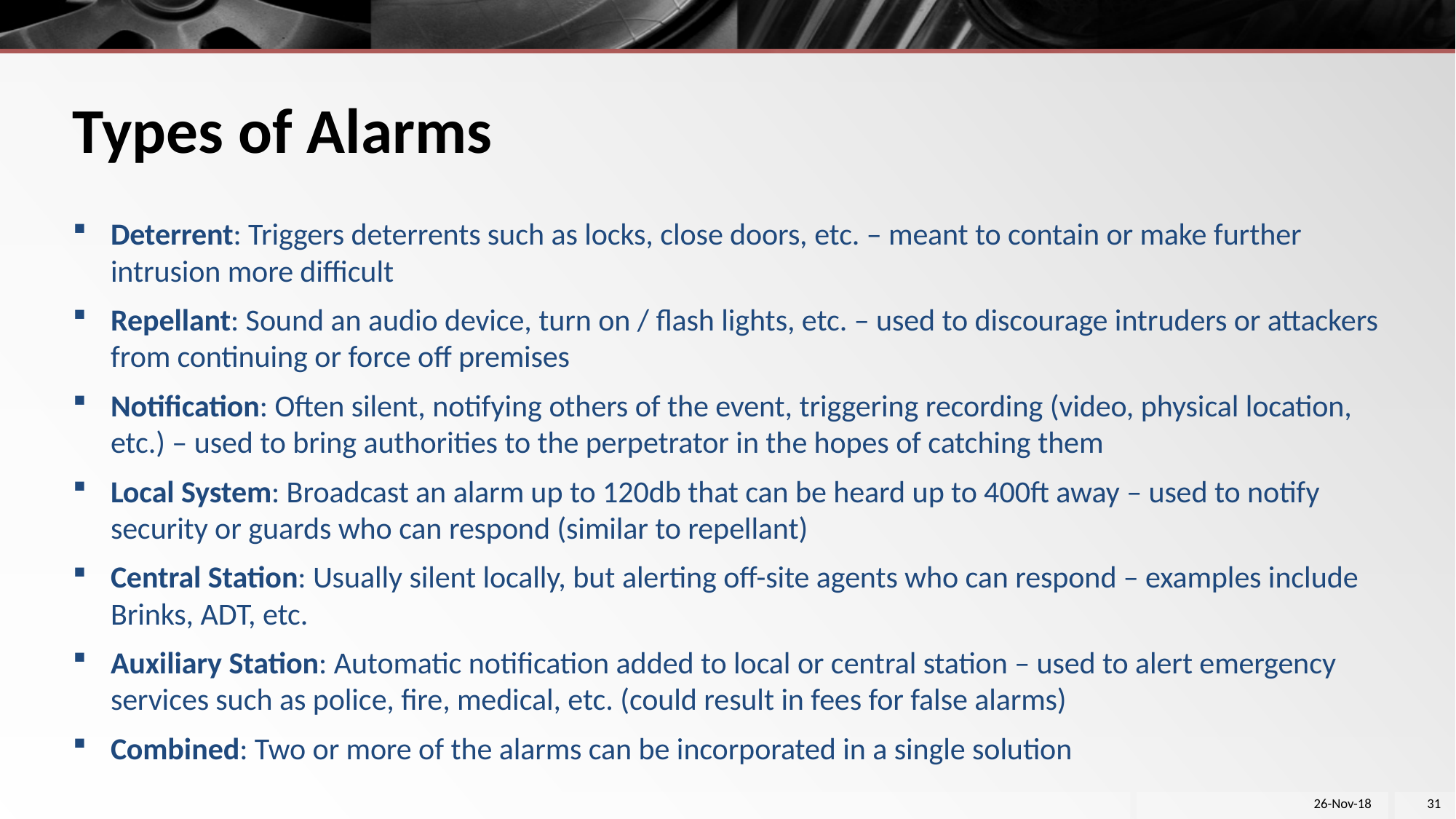

# Types of Alarms
Deterrent: Triggers deterrents such as locks, close doors, etc. – meant to contain or make further intrusion more difficult
Repellant: Sound an audio device, turn on / flash lights, etc. – used to discourage intruders or attackers from continuing or force off premises
Notification: Often silent, notifying others of the event, triggering recording (video, physical location, etc.) – used to bring authorities to the perpetrator in the hopes of catching them
Local System: Broadcast an alarm up to 120db that can be heard up to 400ft away – used to notify security or guards who can respond (similar to repellant)
Central Station: Usually silent locally, but alerting off-site agents who can respond – examples include Brinks, ADT, etc.
Auxiliary Station: Automatic notification added to local or central station – used to alert emergency services such as police, fire, medical, etc. (could result in fees for false alarms)
Combined: Two or more of the alarms can be incorporated in a single solution
26-Nov-18
31